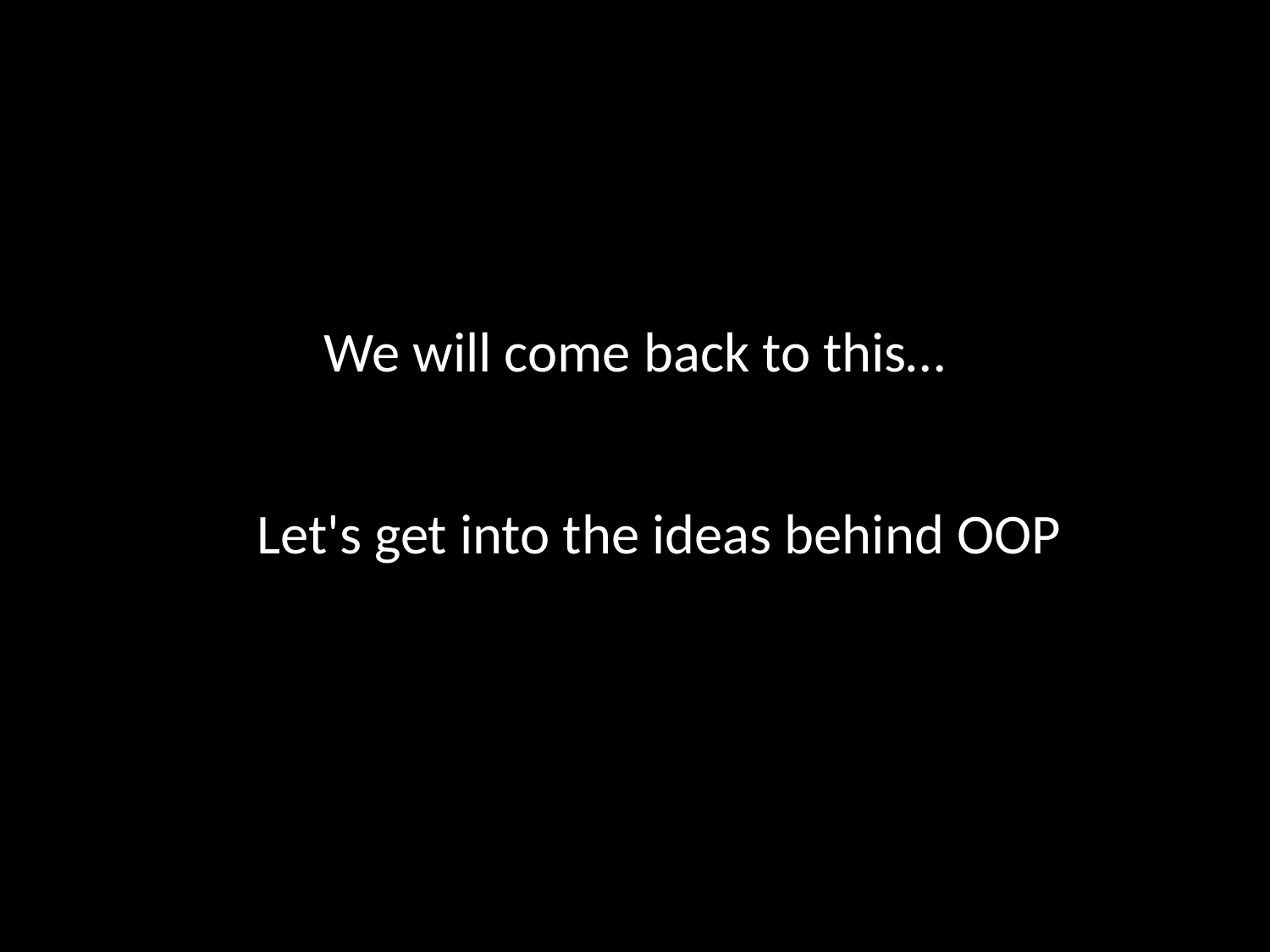

# We will come back to this…
Let's get into the ideas behind OOP